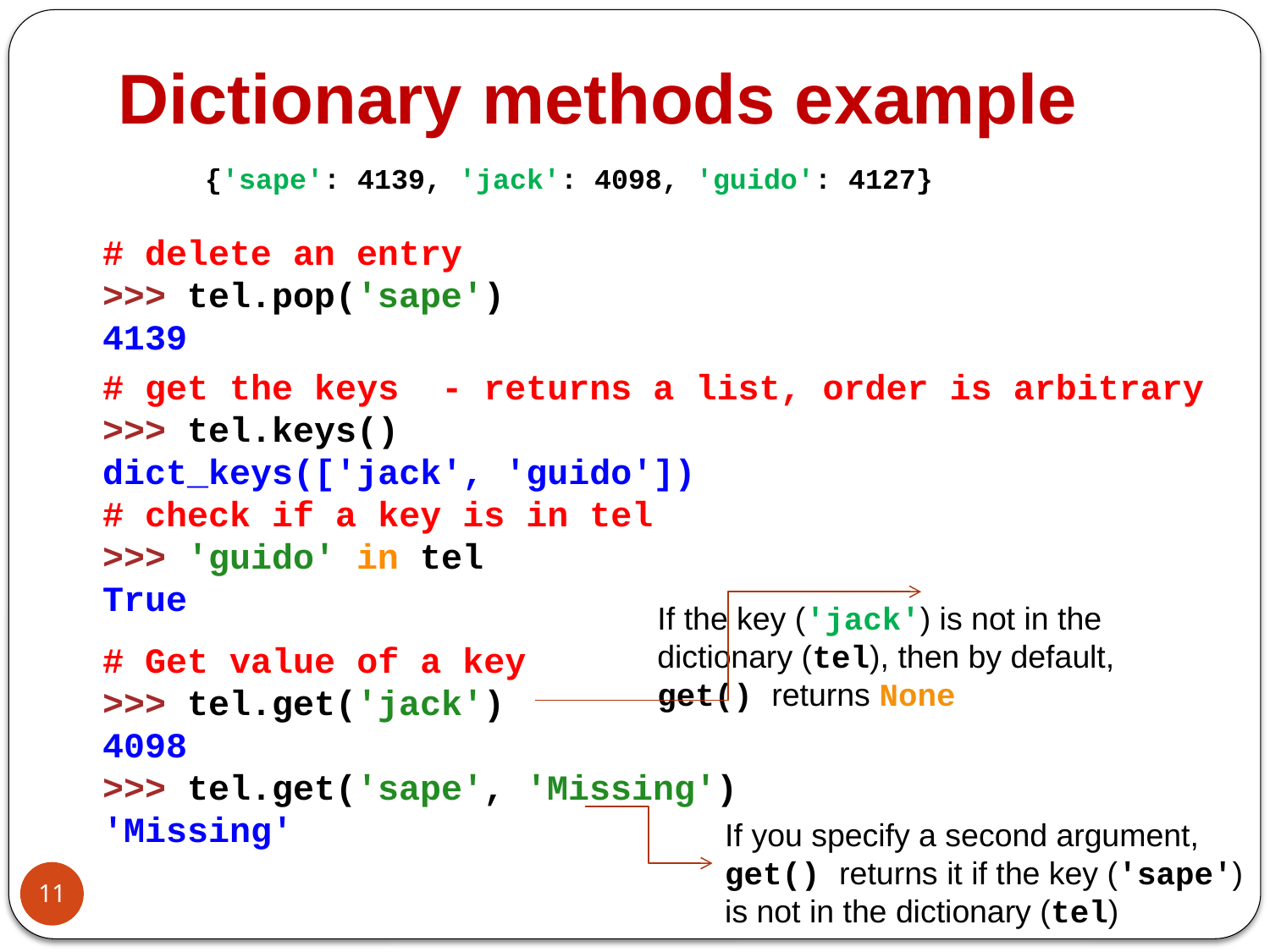

# Dictionary methods example
{'sape': 4139, 'jack': 4098, 'guido': 4127}
# delete an entry
>>> tel.pop('sape')
4139
# get the keys  - returns a list, order is arbitrary
>>> tel.keys()
dict_keys(['jack', 'guido'])
# check if a key is in tel
>>> 'guido' in tel
True
If the key ('jack') is not in the dictionary (tel), then by default, get() returns None
# Get value of a key
>>> tel.get('jack')
4098
>>> tel.get('sape', 'Missing')
'Missing'
If you specify a second argument, get() returns it if the key ('sape') is not in the dictionary (tel)
11